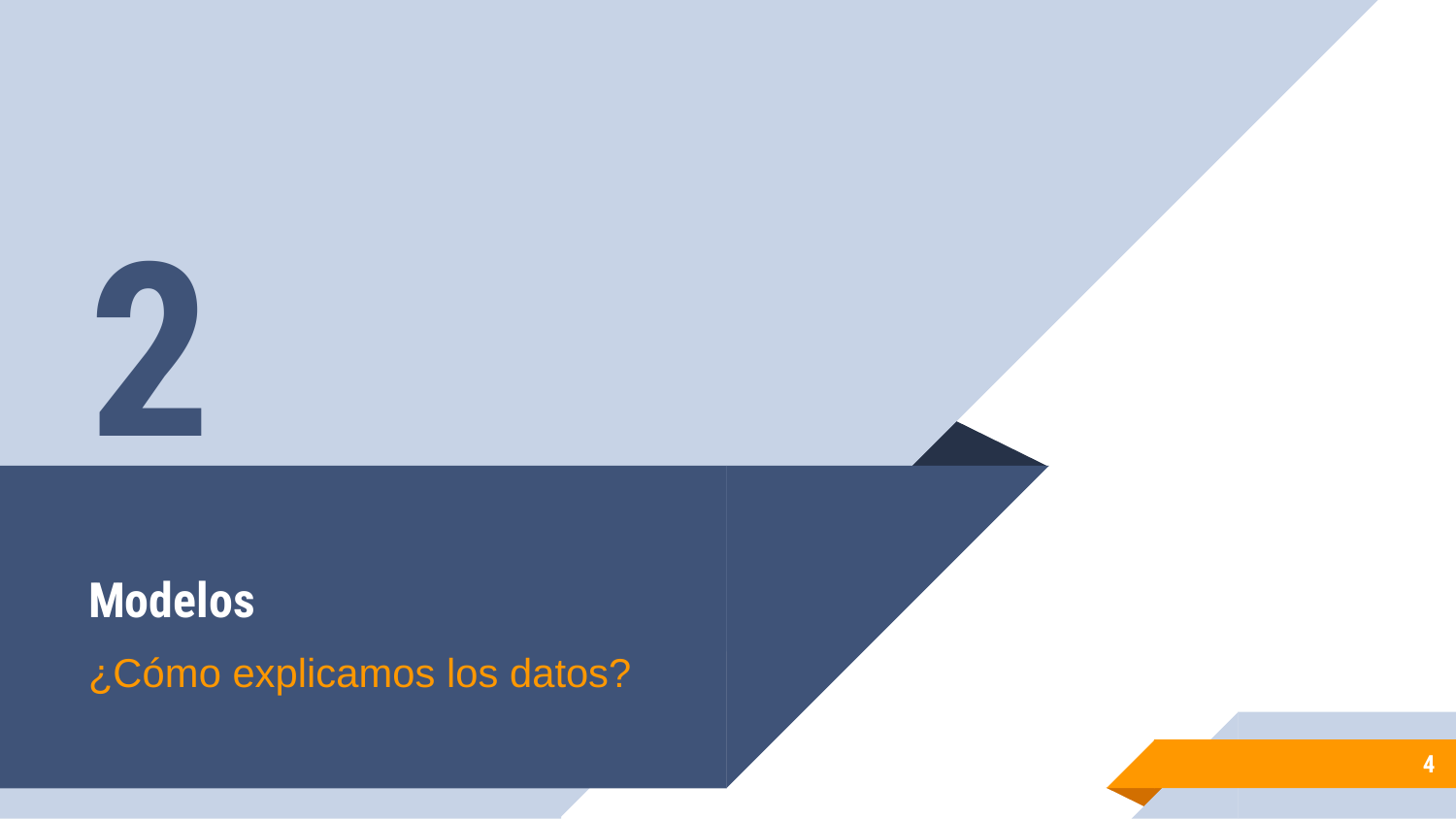

2
# Modelos
¿Cómo explicamos los datos?
4